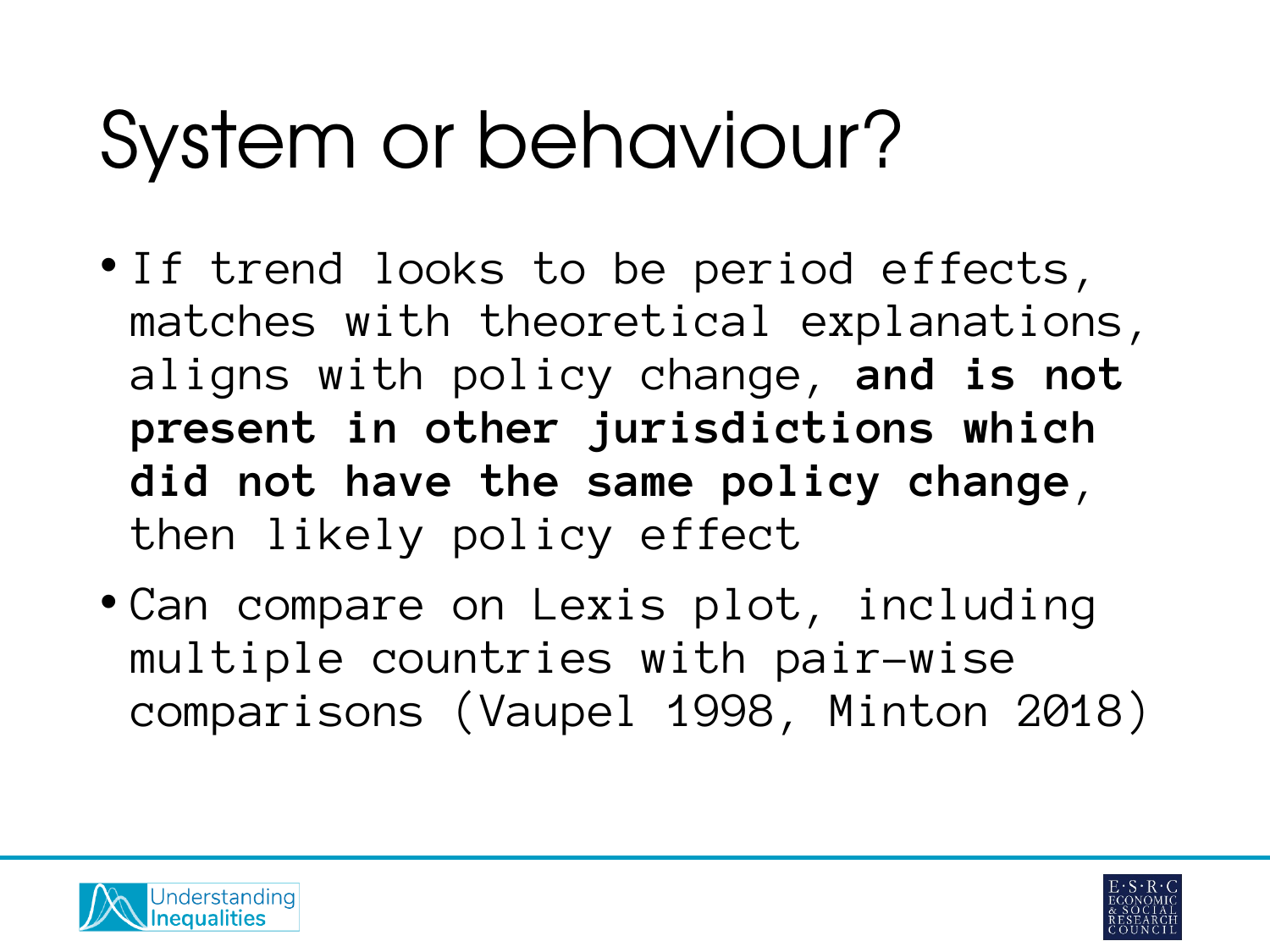

# System or behaviour?
If trend looks to be period effects, matches with theoretical explanations, aligns with policy change, and is not present in other jurisdictions which did not have the same policy change, then likely policy effect
Can compare on Lexis plot, including multiple countries with pair-wise comparisons (Vaupel 1998, Minton 2018)